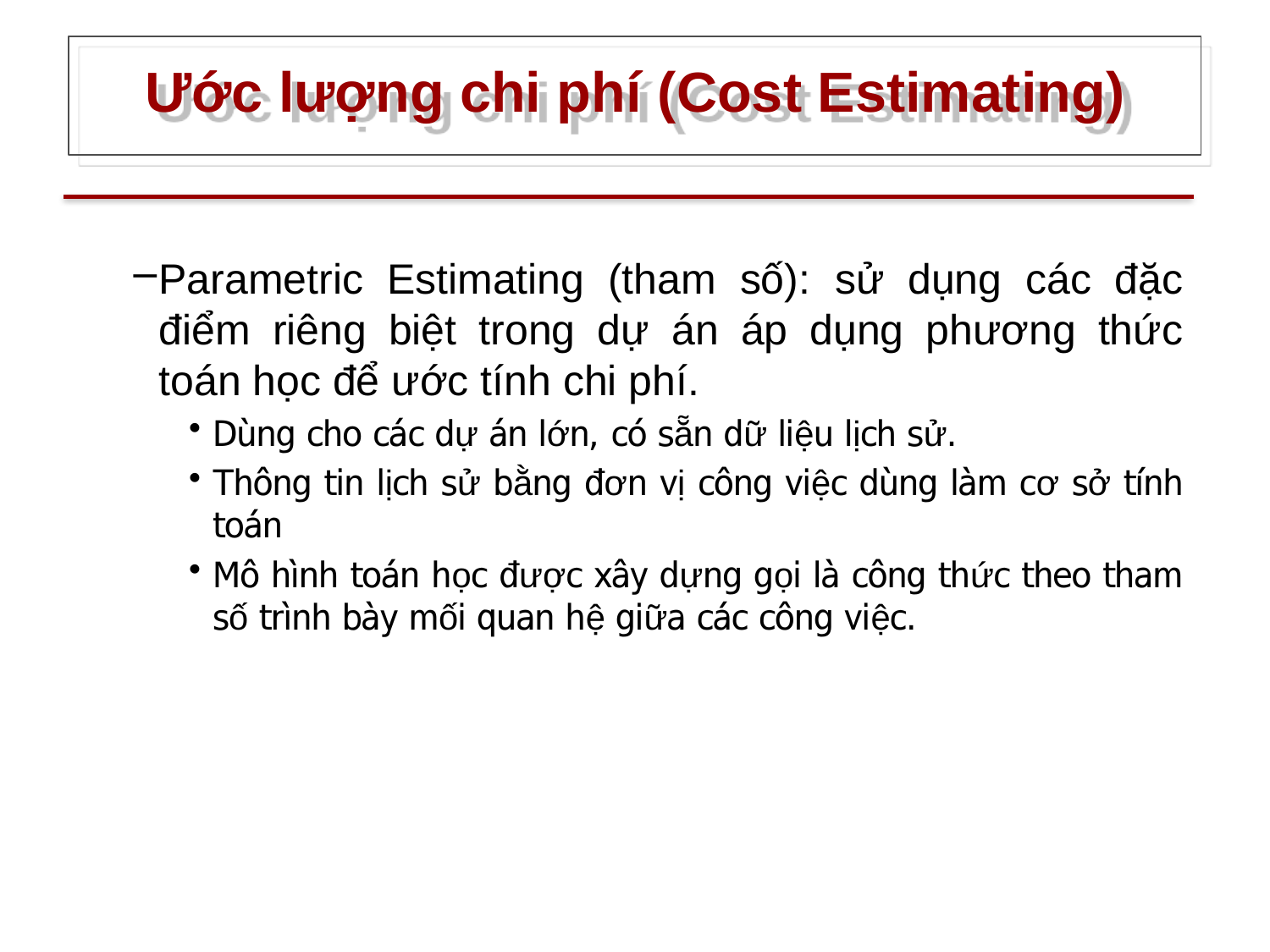

# Ước lượng chi phí (Cost Estimating)
Parametric Estimating (tham số): sử dụng các đặc điểm riêng biệt trong dự án áp dụng phương thức toán học để ước tính chi phí.
Dùng cho các dự án lớn, có sẵn dữ liệu lịch sử.
Thông tin lịch sử bằng đơn vị công việc dùng làm cơ sở tính toán
Mô hình toán học được xây dựng gọi là công thức theo tham số trình bày mối quan hệ giữa các công việc.